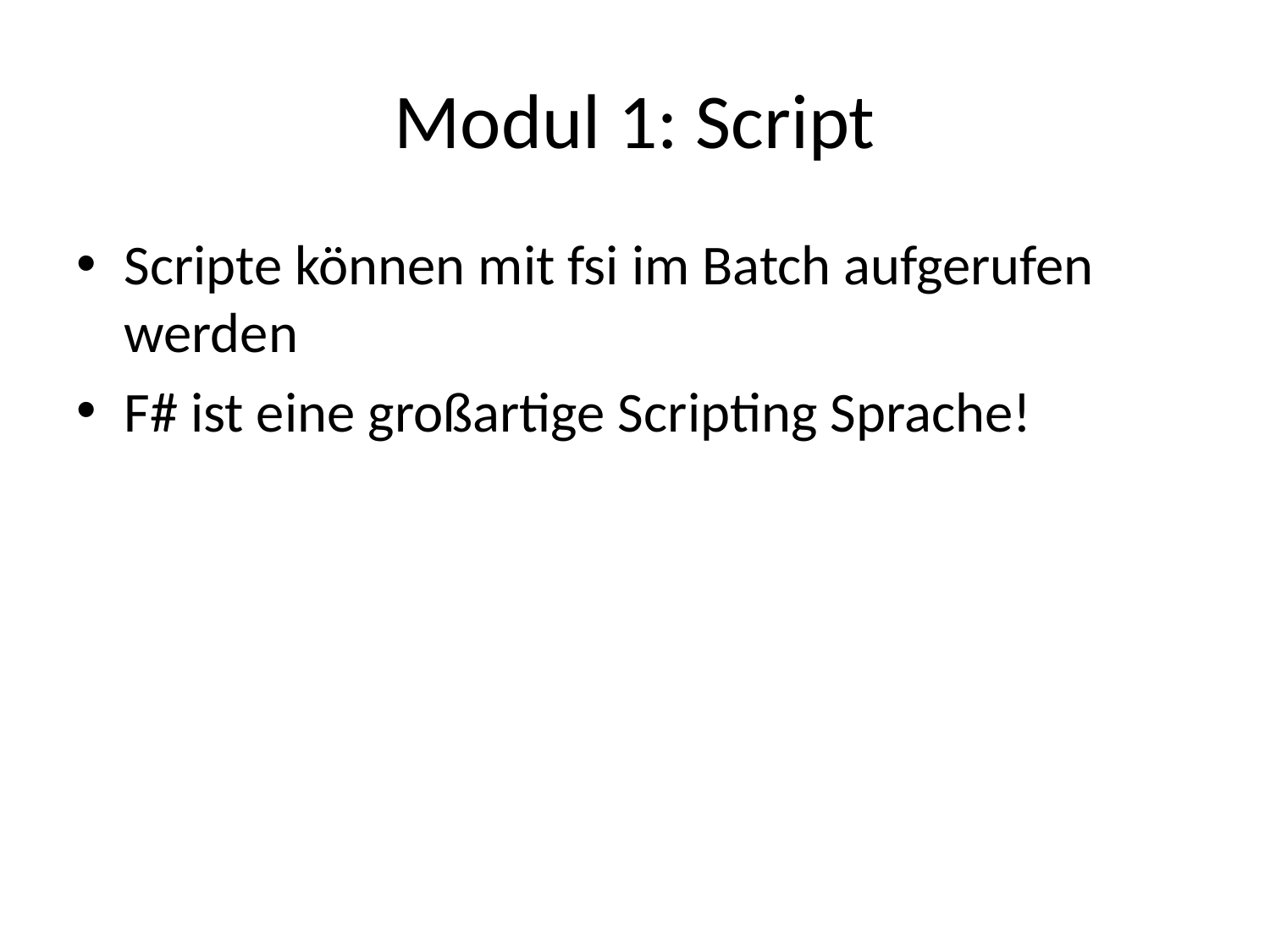

# Modul 1: Script
Scripte können mit fsi im Batch aufgerufen werden
F# ist eine großartige Scripting Sprache!